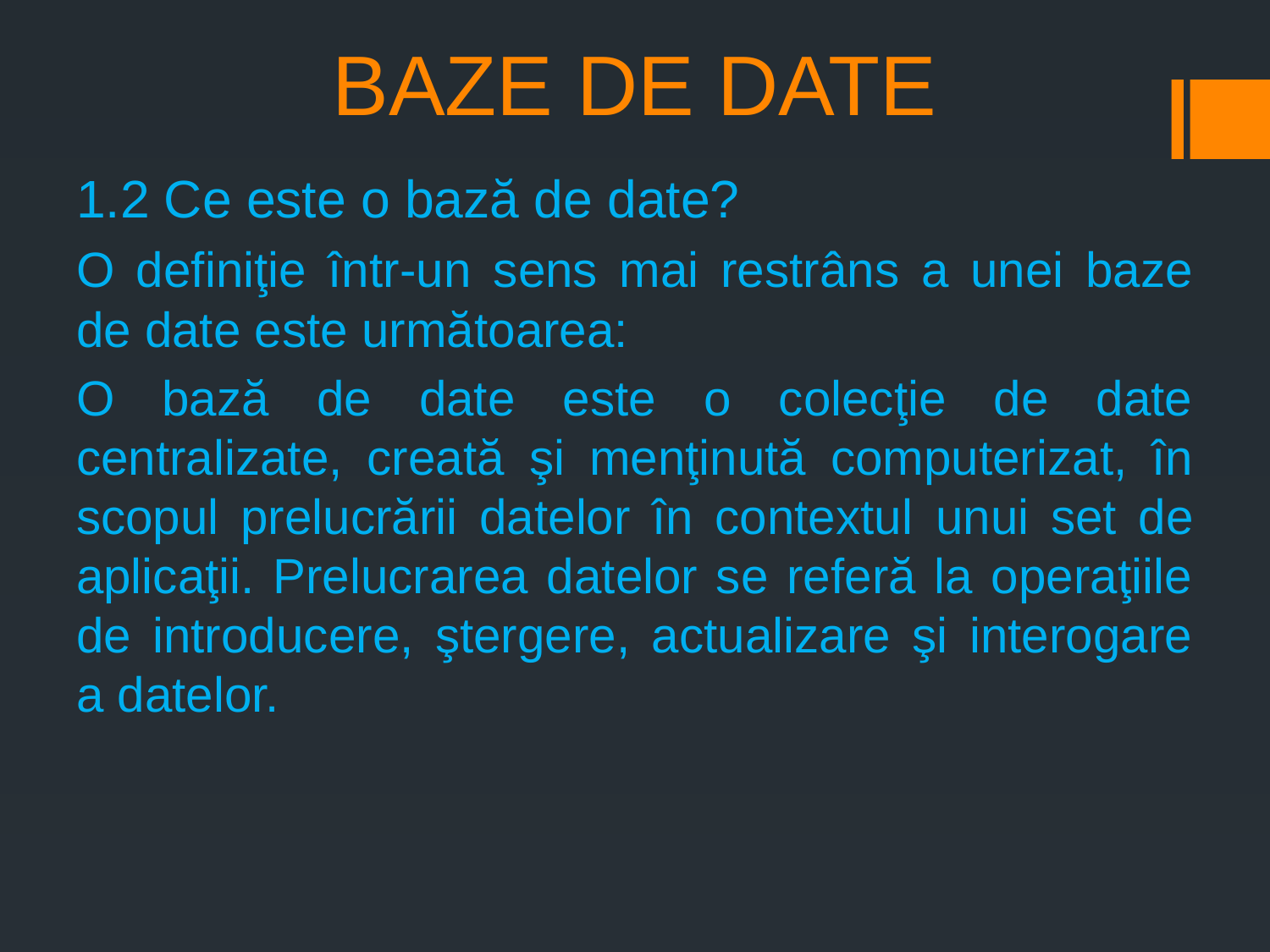

# BAZE DE DATE
1.2 Ce este o bază de date?
O definiţie într-un sens mai restrâns a unei baze de date este următoarea:
O bază de date este o colecţie de date centralizate, creată şi menţinută computerizat, în scopul prelucrării datelor în contextul unui set de aplicaţii. Prelucrarea datelor se referă la operaţiile de introducere, ştergere, actualizare şi interogare a datelor.